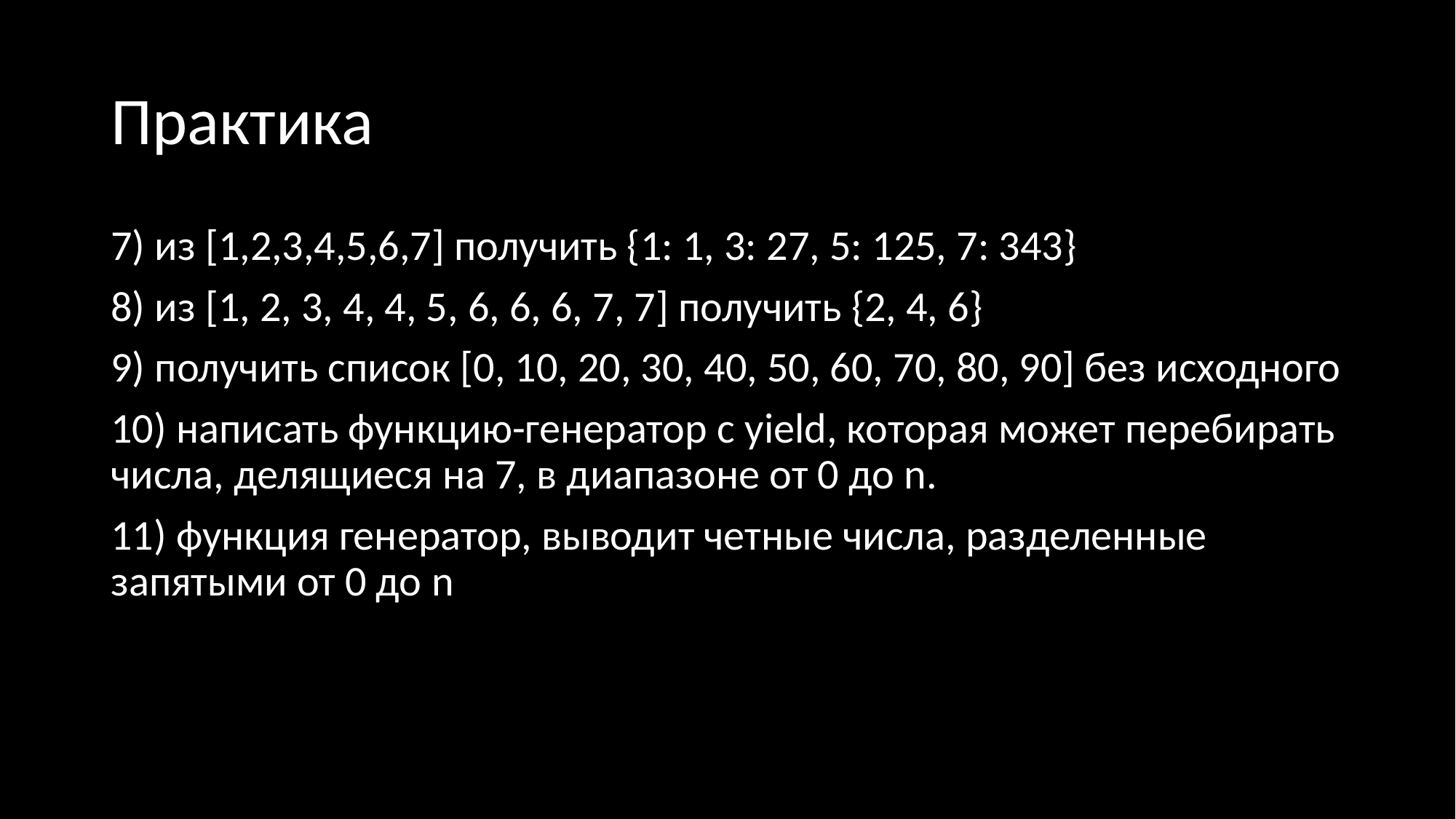

# Практика
7) из [1,2,3,4,5,6,7] получить {1: 1, 3: 27, 5: 125, 7: 343}
8) из [1, 2, 3, 4, 4, 5, 6, 6, 6, 7, 7] получить {2, 4, 6}
9) получить список [0, 10, 20, 30, 40, 50, 60, 70, 80, 90] без исходного
10) написать функцию-генератор с yield, которая может перебирать числа, делящиеся на 7, в диапазоне от 0 до n.
11) функция генератор, выводит четные числа, разделенные запятыми от 0 до n